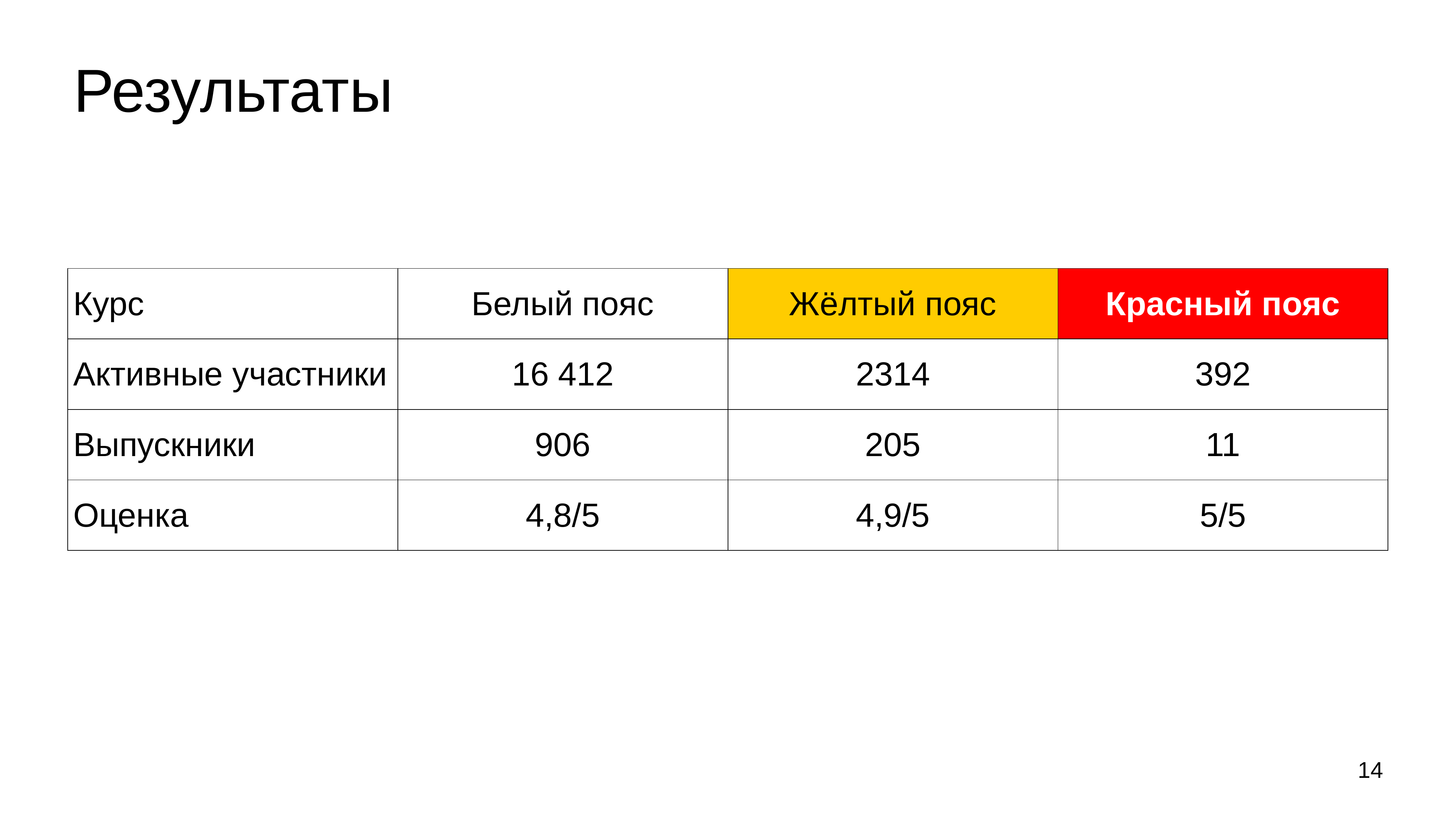

# Результаты
| Курс | Белый пояс | Жёлтый пояс | Красный пояс |
| --- | --- | --- | --- |
| Активные участники | 16 412 | 2314 | 392 |
| Выпускники | 906 | 205 | 11 |
| Оценка | 4,8/5 | 4,9/5 | 5/5 |

14